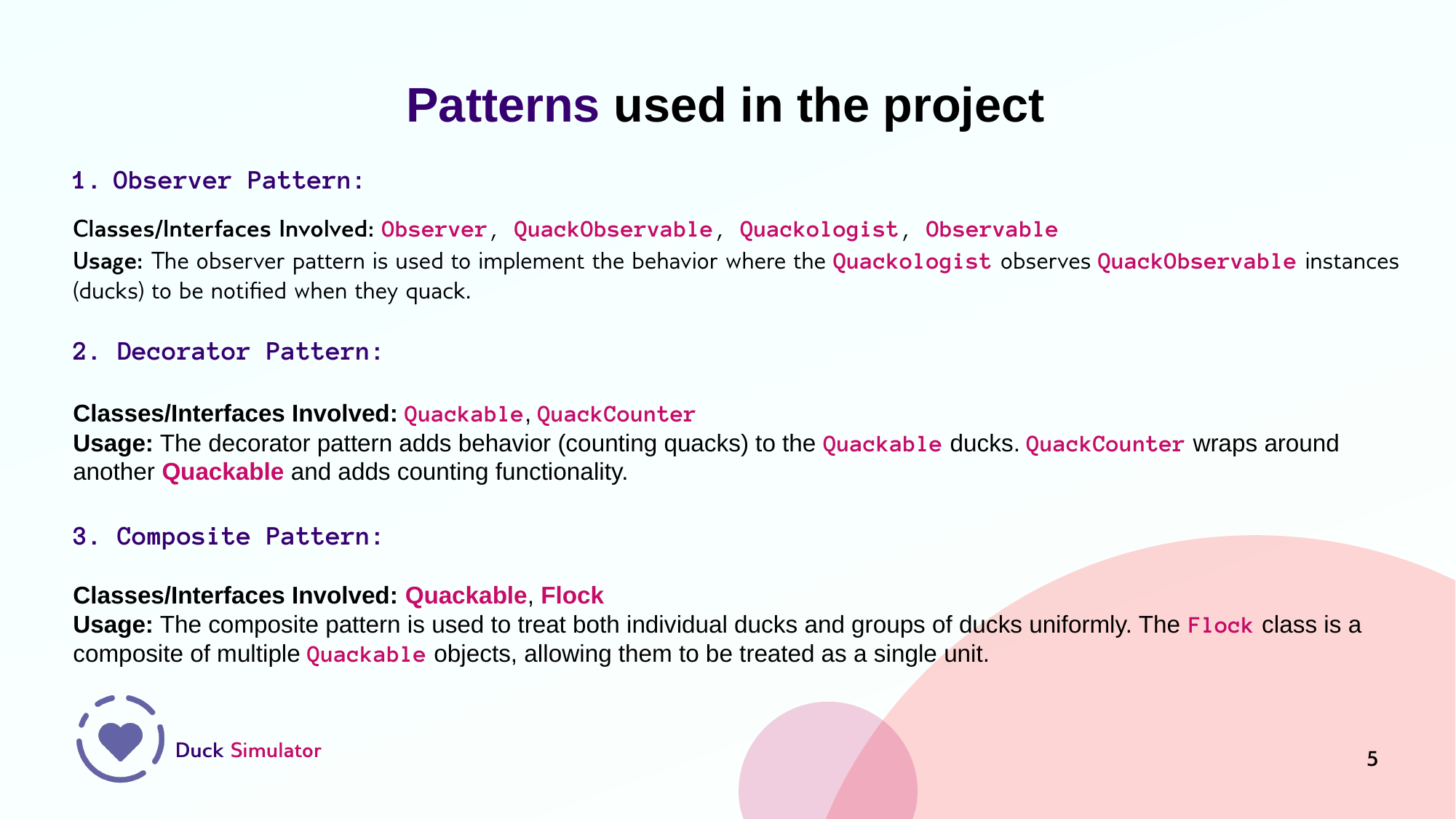

# Patterns used in the project
Observer Pattern:
Classes/Interfaces Involved: Observer, QuackObservable, Quackologist, Observable
Usage: The observer pattern is used to implement the behavior where the Quackologist observes QuackObservable instances (ducks) to be notified when they quack.

2. Decorator Pattern:

Classes/Interfaces Involved: Quackable, QuackCounter
Usage: The decorator pattern adds behavior (counting quacks) to the Quackable ducks. QuackCounter wraps around another Quackable and adds counting functionality.

3. Composite Pattern:

Classes/Interfaces Involved: Quackable, Flock
Usage: The composite pattern is used to treat both individual ducks and groups of ducks uniformly. The Flock class is a composite of multiple Quackable objects, allowing them to be treated as a single unit.

Duck Simulator
5